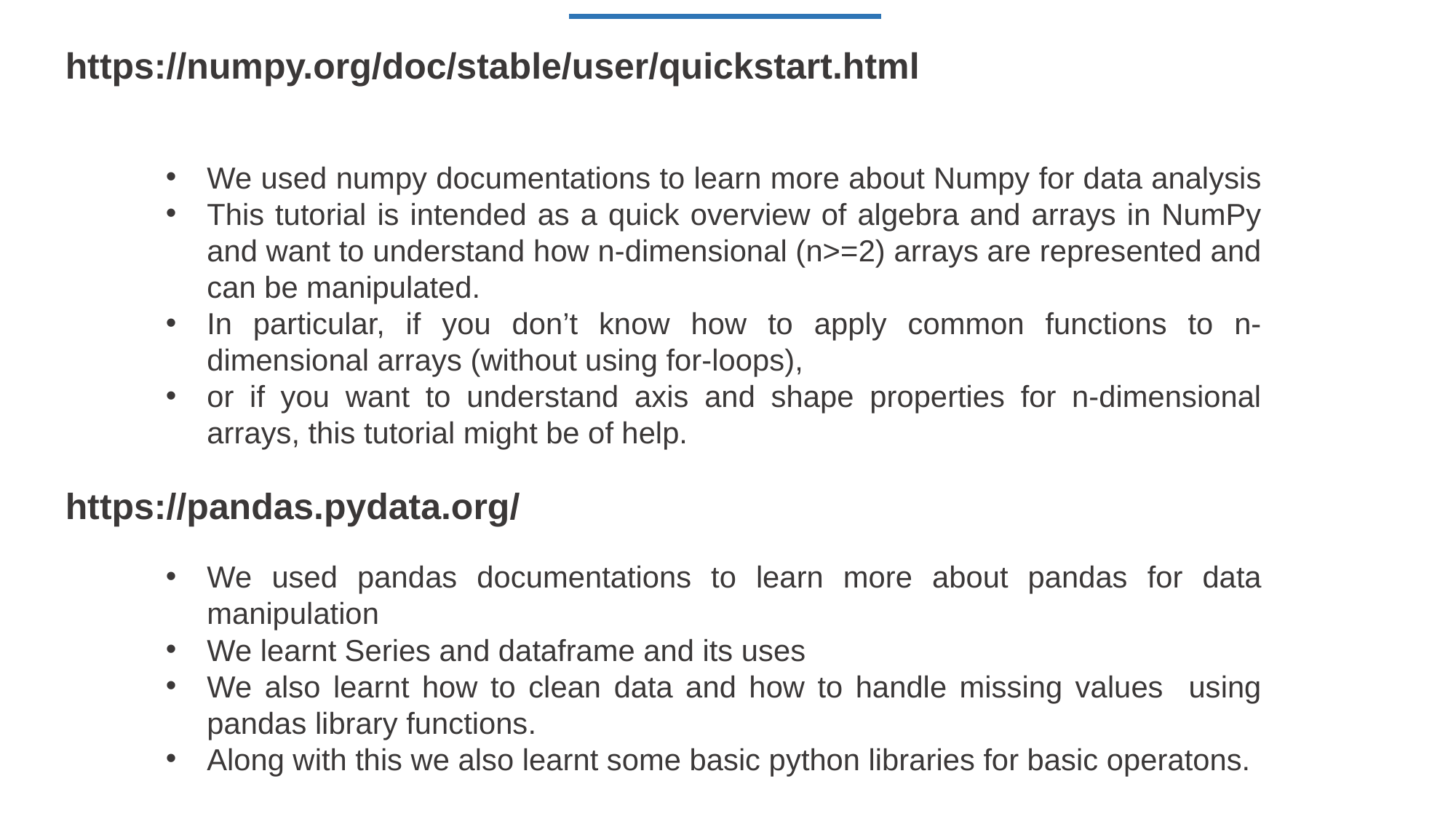

https://numpy.org/doc/stable/user/quickstart.html
We used numpy documentations to learn more about Numpy for data analysis
This tutorial is intended as a quick overview of algebra and arrays in NumPy and want to understand how n-dimensional (n>=2) arrays are represented and can be manipulated.
In particular, if you don’t know how to apply common functions to n-dimensional arrays (without using for-loops),
or if you want to understand axis and shape properties for n-dimensional arrays, this tutorial might be of help.
https://pandas.pydata.org/
We used pandas documentations to learn more about pandas for data manipulation
We learnt Series and dataframe and its uses
We also learnt how to clean data and how to handle missing values  using pandas library functions.
Along with this we also learnt some basic python libraries for basic operatons.